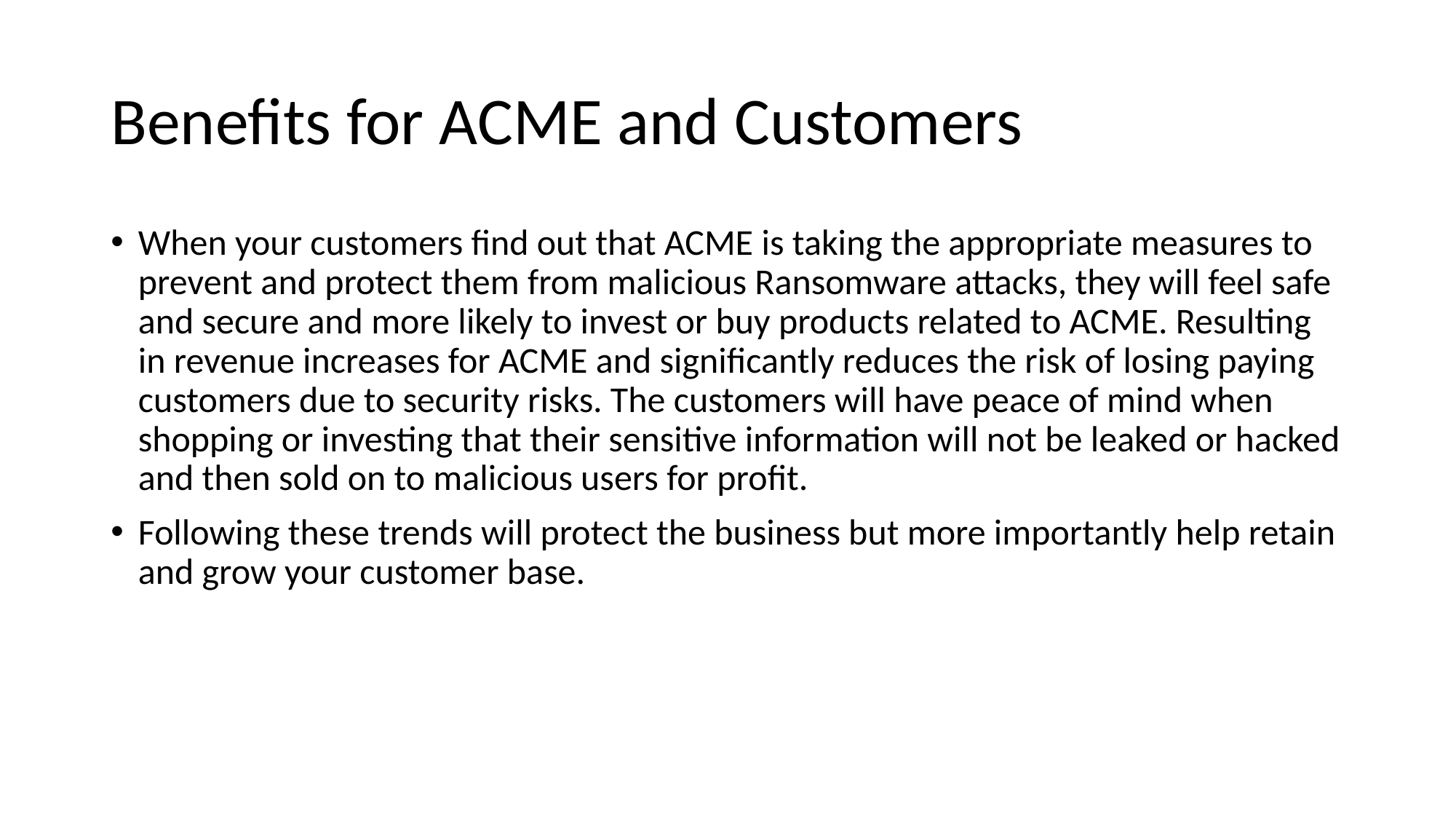

# Benefits for ACME and Customers
When your customers find out that ACME is taking the appropriate measures to prevent and protect them from malicious Ransomware attacks, they will feel safe and secure and more likely to invest or buy products related to ACME. Resulting in revenue increases for ACME and significantly reduces the risk of losing paying customers due to security risks. The customers will have peace of mind when shopping or investing that their sensitive information will not be leaked or hacked and then sold on to malicious users for profit.
Following these trends will protect the business but more importantly help retain and grow your customer base.